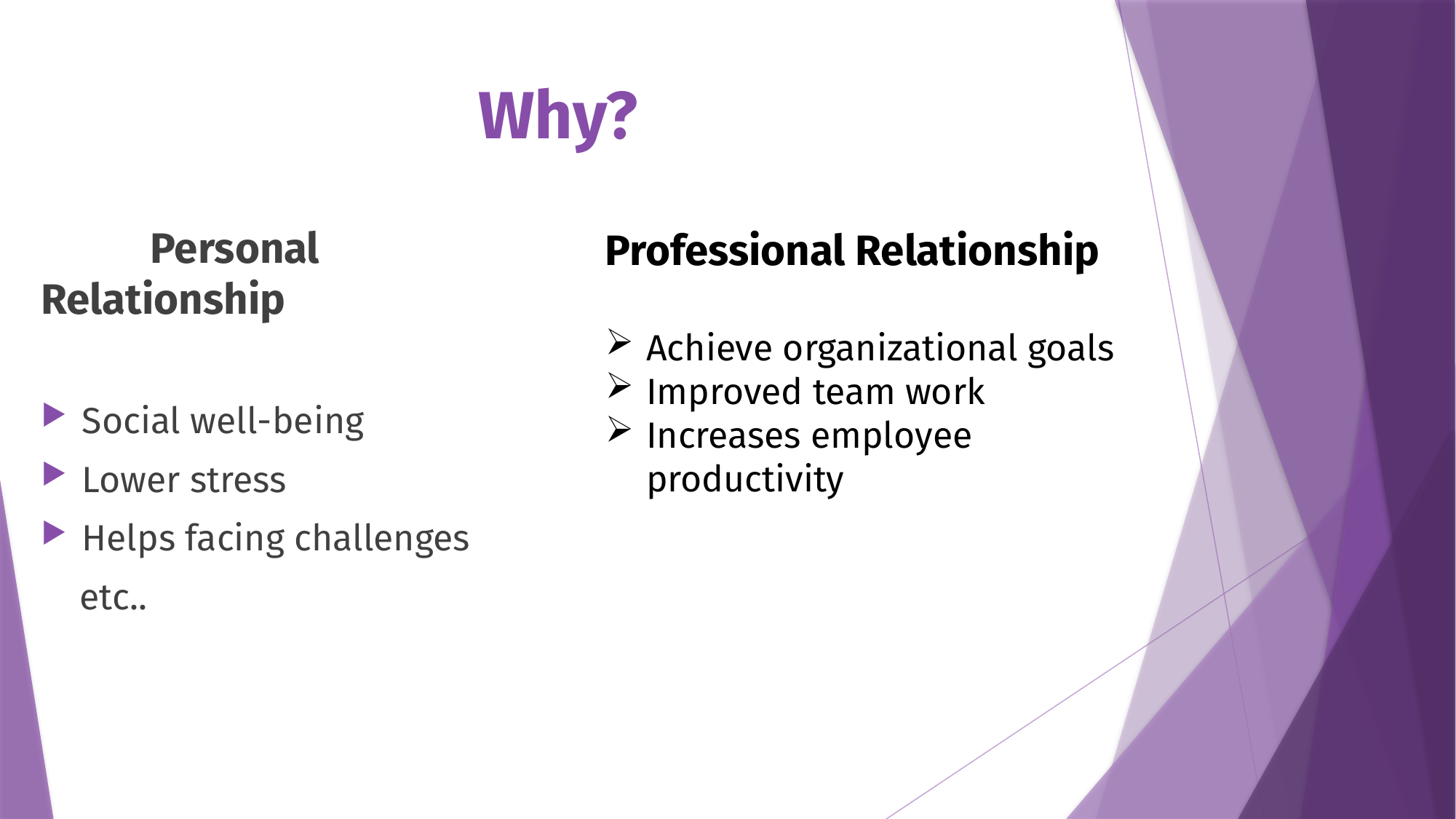

# Why?
	Personal Relationship

Social well-being
Lower stress
Helps facing challenges
    etc..
Professional Relationship

Achieve organizational goals
Improved team work
Increases employee productivity